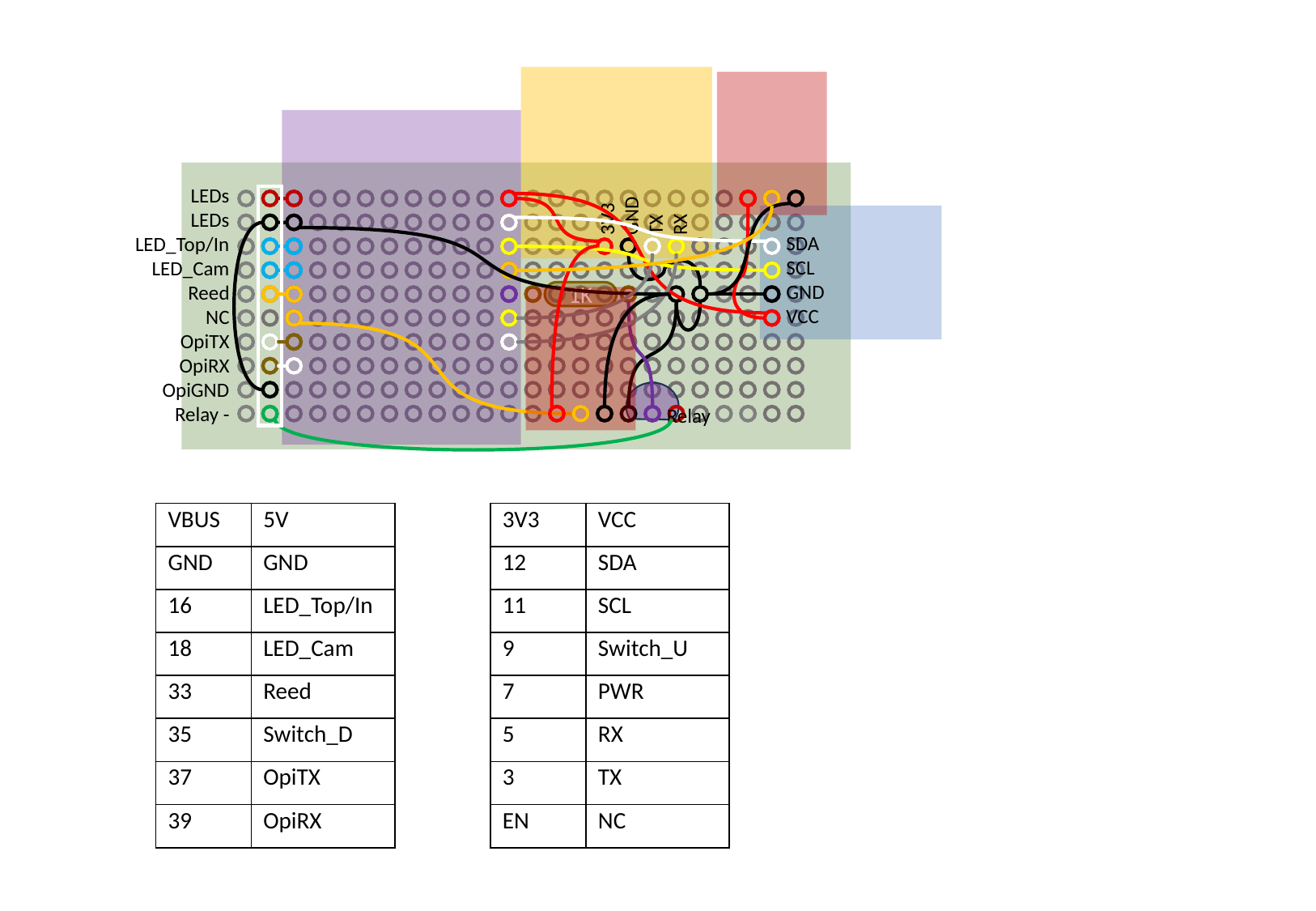

3V3
GND
TX
RX

LEDs
LEDs
LED_Top/In
LED_Cam
Reed
NC
OpiTX
OpiRX
OpiGND
Relay -

SDA
SCL
GND
VCC
1K

Relay
| VBUS | 5V |
| --- | --- |
| GND | GND |
| 16 | LED\_Top/In |
| 18 | LED\_Cam |
| 33 | Reed |
| 35 | Switch\_D |
| 37 | OpiTX |
| 39 | OpiRX |
| 3V3 | VCC |
| --- | --- |
| 12 | SDA |
| 11 | SCL |
| 9 | Switch\_U |
| 7 | PWR |
| 5 | RX |
| 3 | TX |
| EN | NC |